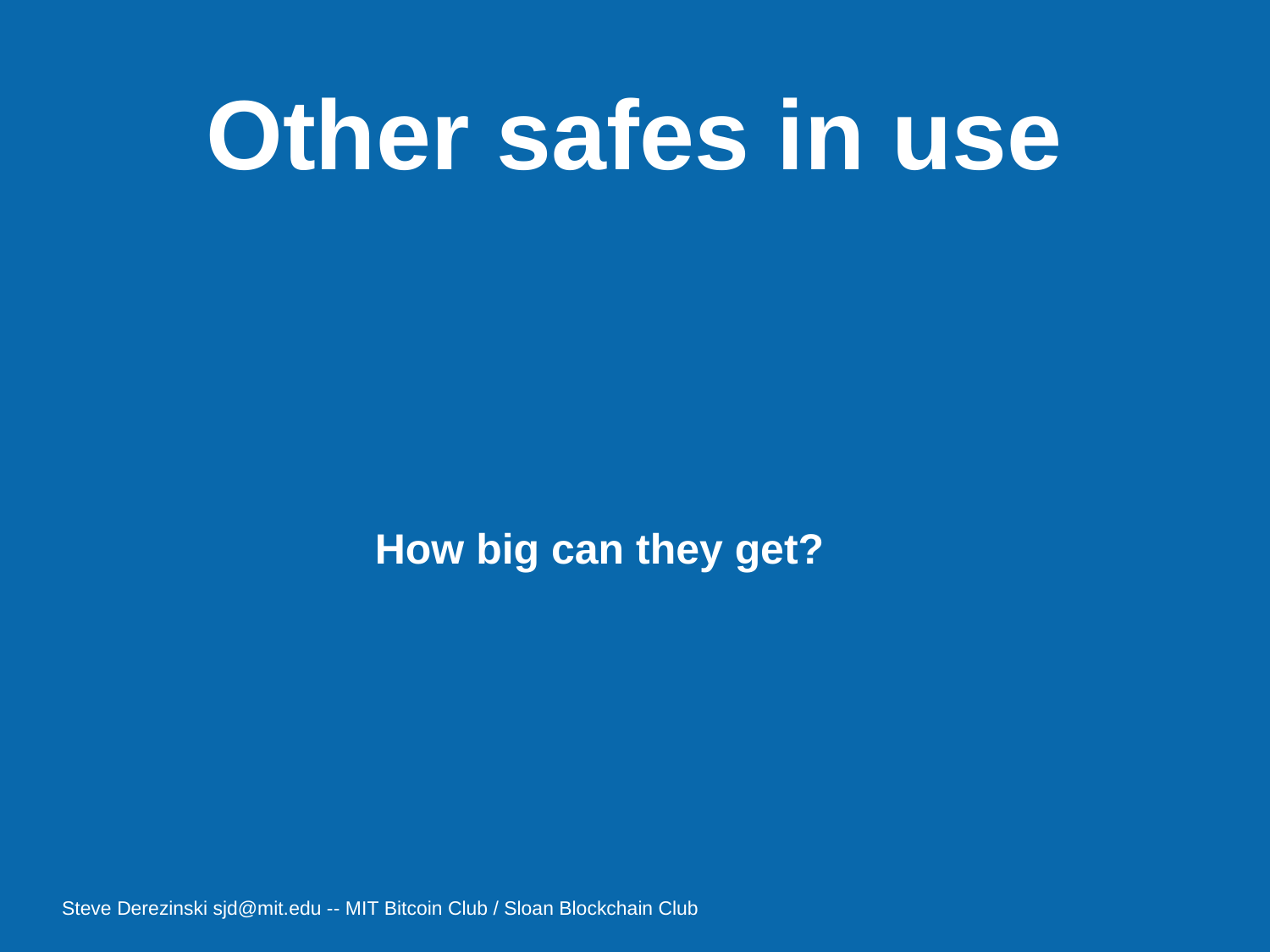

# Other safes in use

How big can they get?
Steve Derezinski sjd@mit.edu -- MIT Bitcoin Club / Sloan Blockchain Club